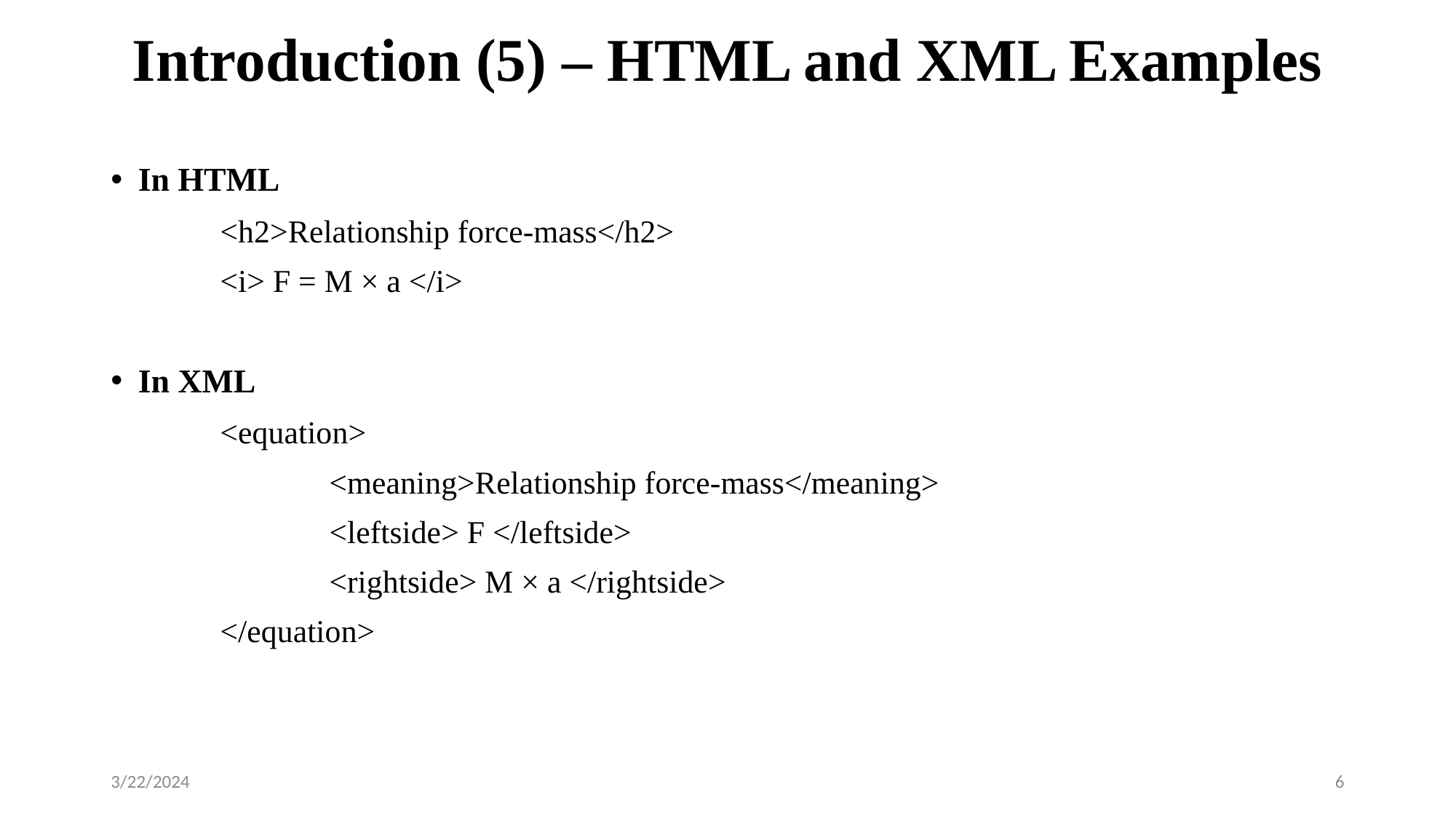

# Introduction (5) – HTML and XML Examples
In HTML
	<h2>Relationship force-mass</h2>
	<i> F = M × a </i>

In XML
	<equation>
		<meaning>Relationship force-mass</meaning>
		<leftside> F </leftside>
		<rightside> M × a </rightside>
	</equation>
3/22/2024
6